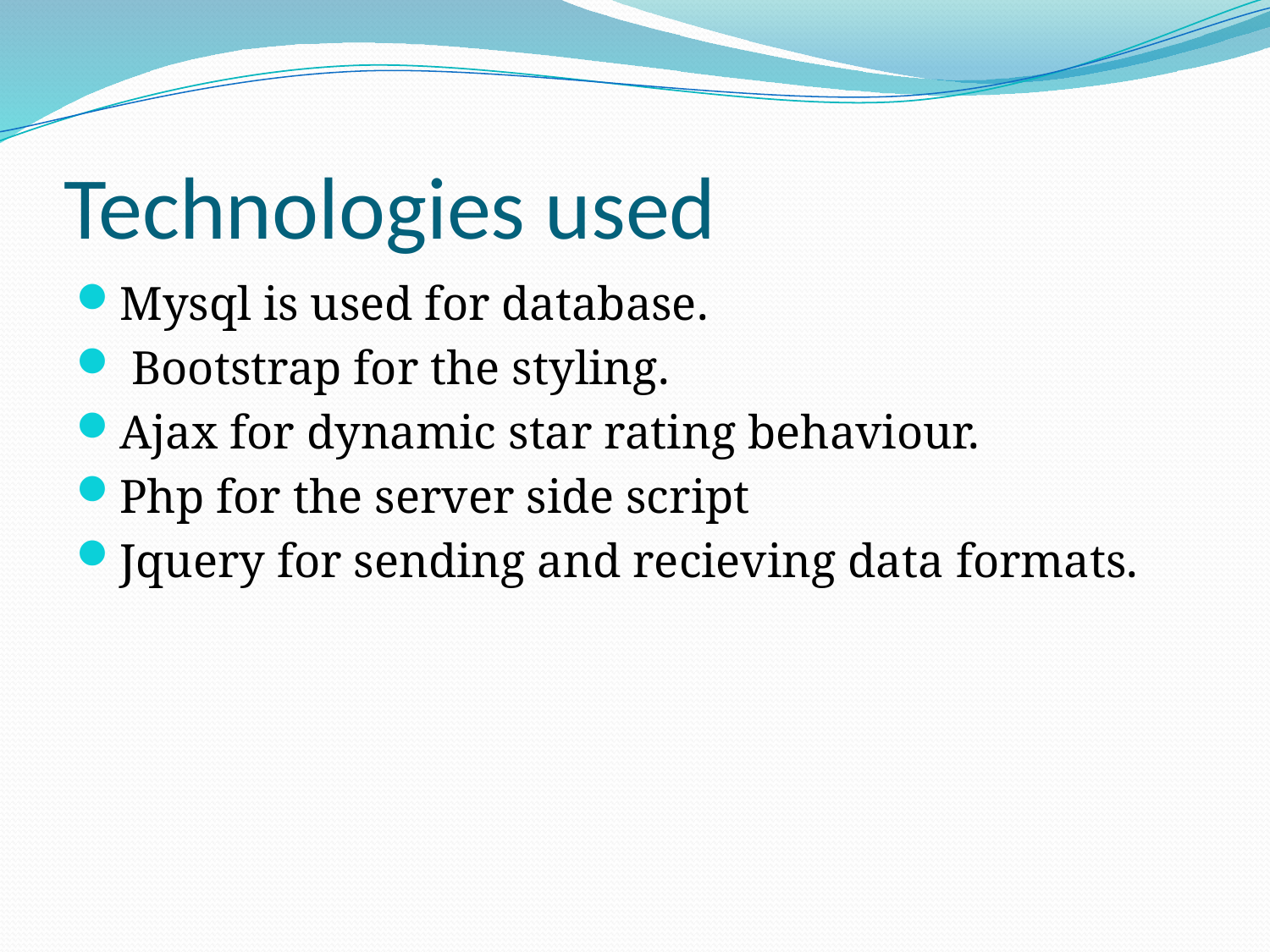

# Technologies used
Mysql is used for database.
 Bootstrap for the styling.
Ajax for dynamic star rating behaviour.
Php for the server side script
Jquery for sending and recieving data formats.